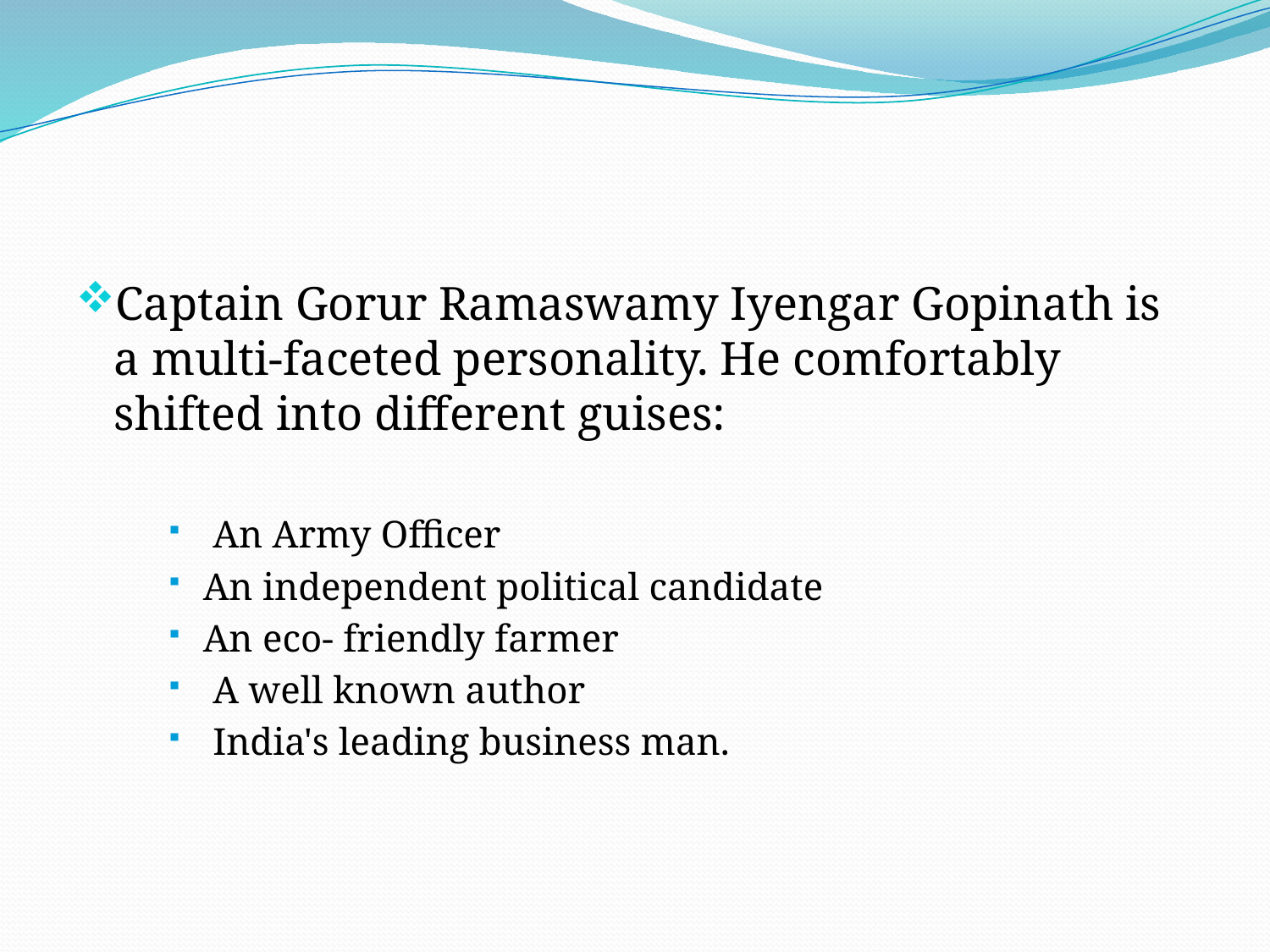

Captain Gorur Ramaswamy Iyengar Gopinath is a multi-faceted personality. He comfortably shifted into different guises:

 An Army Officer
An independent political candidate
An eco- friendly farmer
 A well known author
 India's leading business man.